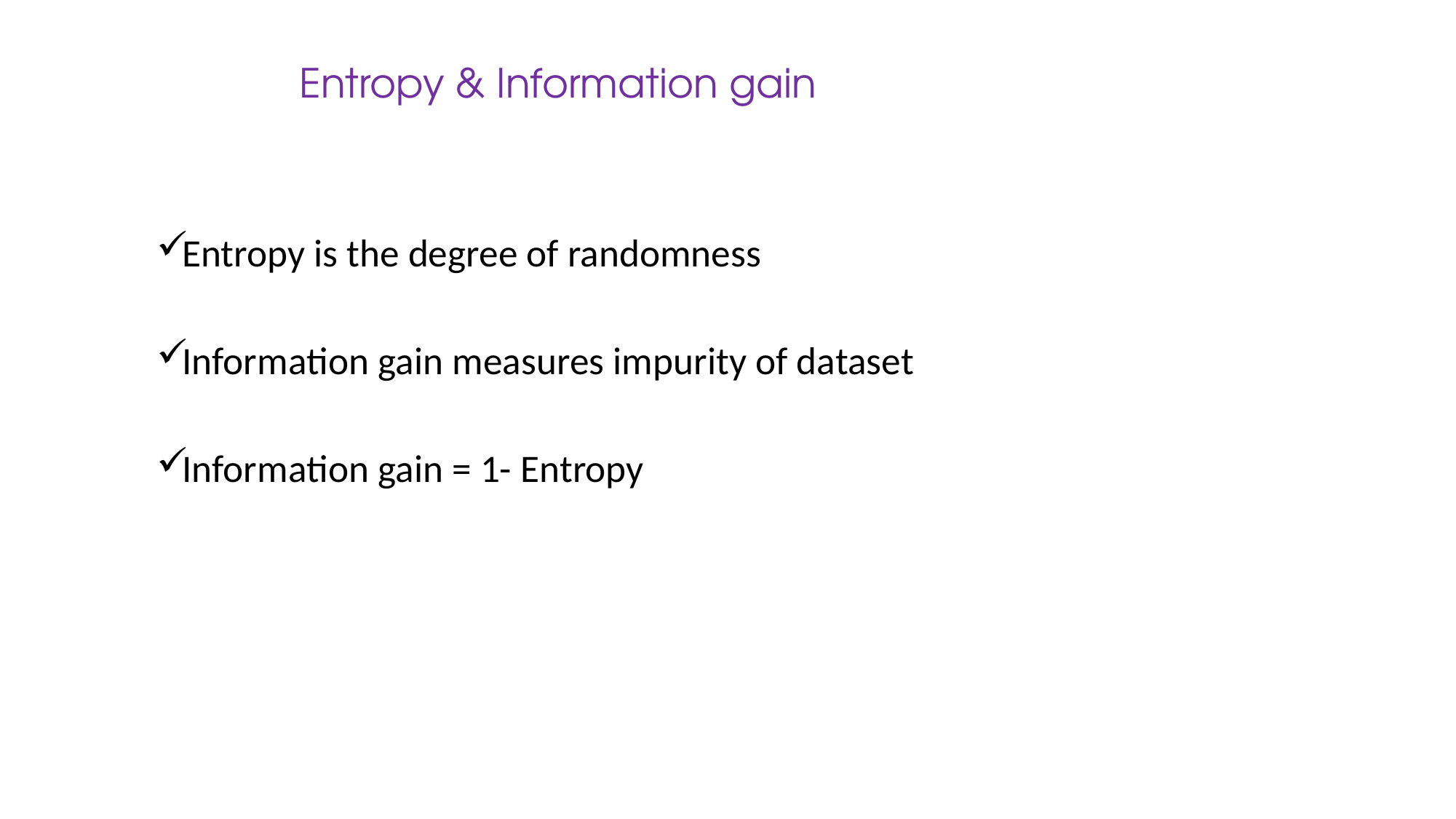

# Entropy & Information gain
Entropy is the degree of randomness

Information gain measures impurity of dataset

Information gain = 1- Entropy